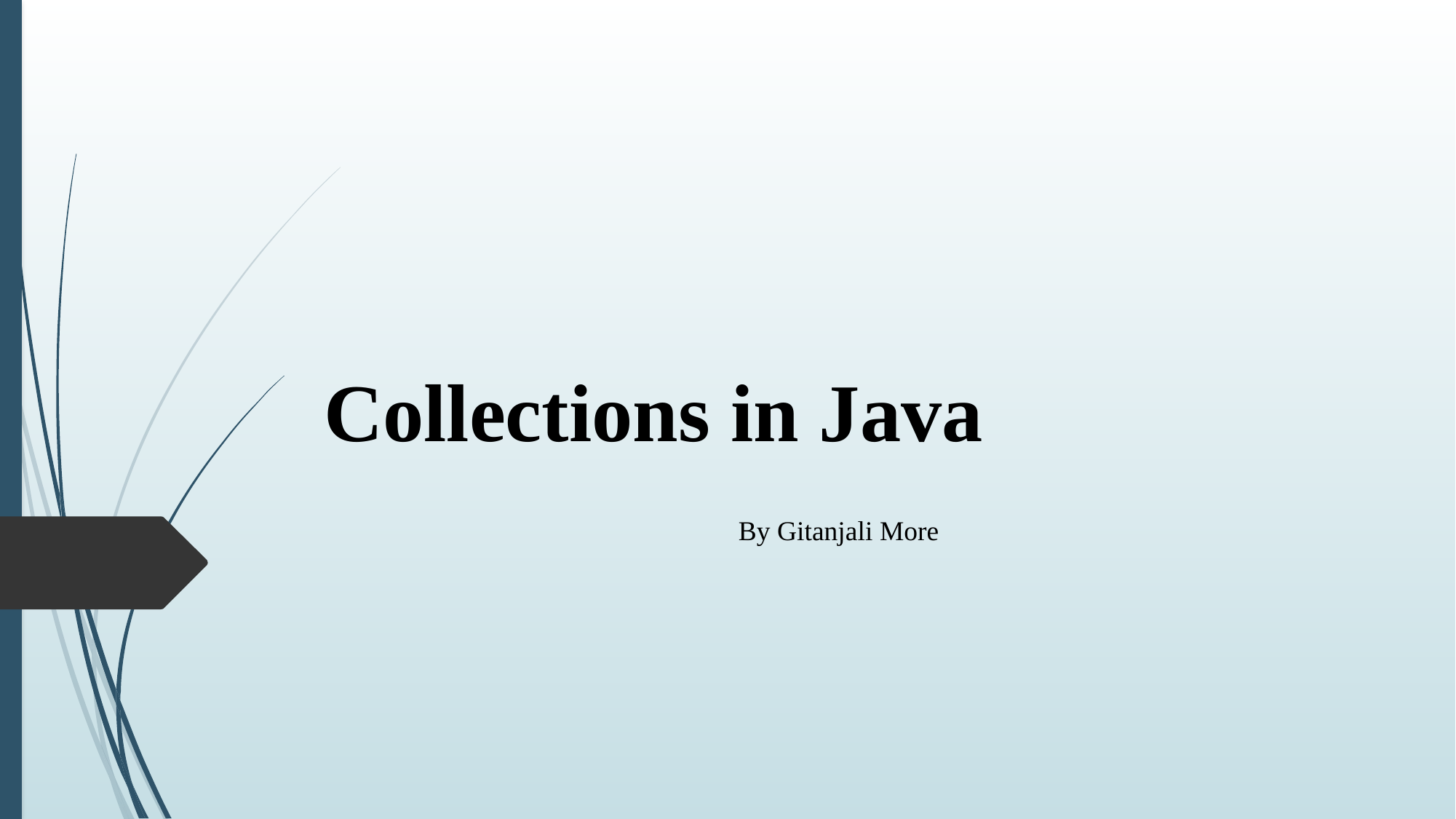

# Collections in Java
By Gitanjali More